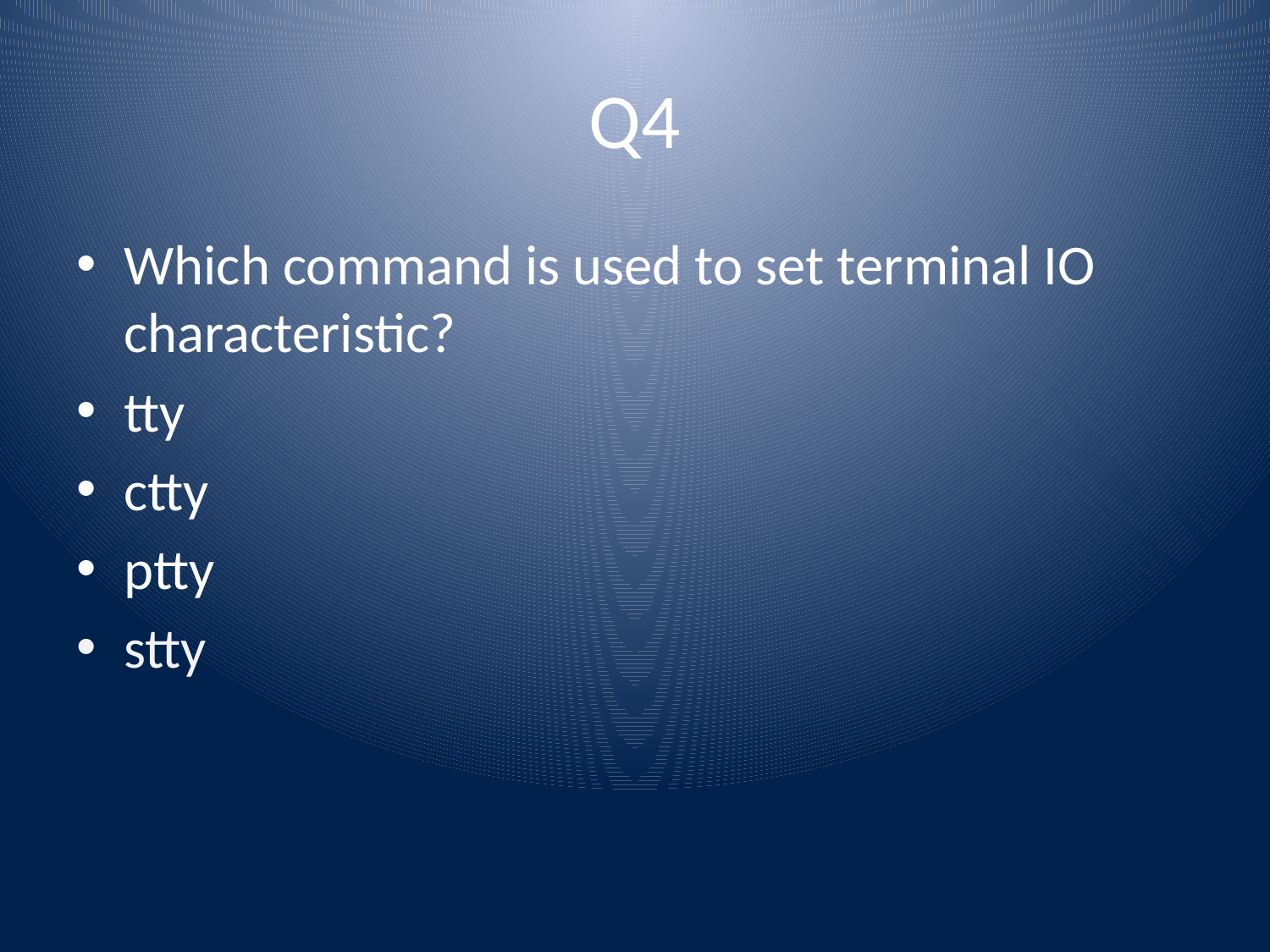

# Q4
Which command is used to set terminal IO characteristic?
tty
ctty
ptty
stty